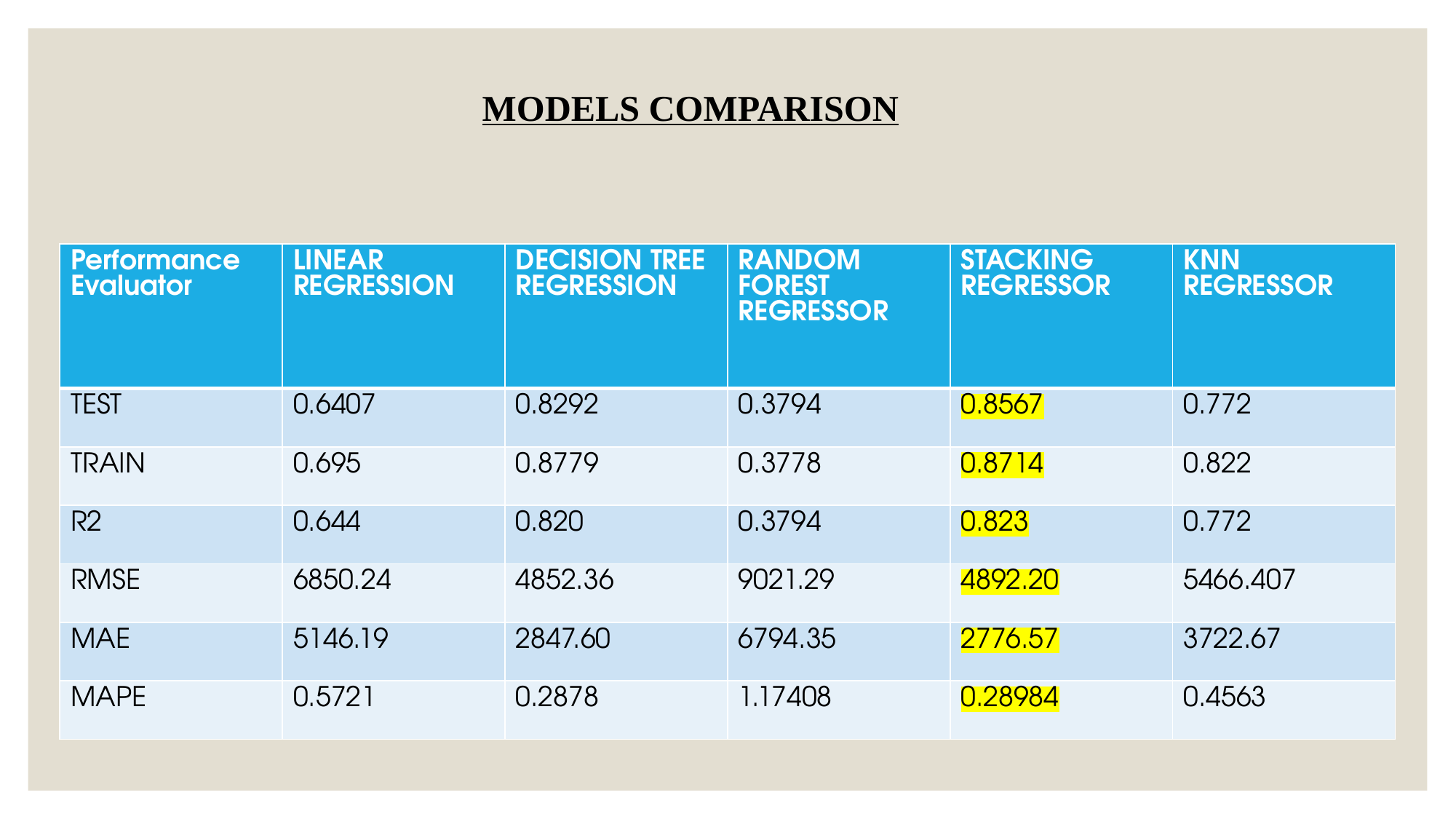

MODELS COMPARISON
| Performance Evaluator | LINEAR REGRESSION | DECISION TREE REGRESSION | RANDOM FOREST REGRESSOR | STACKING REGRESSOR | KNN REGRESSOR |
| --- | --- | --- | --- | --- | --- |
| TEST | 0.6407 | 0.8292 | 0.3794 | 0.8567 | 0.772 |
| TRAIN | 0.695 | 0.8779 | 0.3778 | 0.8714 | 0.822 |
| R2 | 0.644 | 0.820 | 0.3794 | 0.823 | 0.772 |
| RMSE | 6850.24 | 4852.36 | 9021.29 | 4892.20 | 5466.407 |
| MAE | 5146.19 | 2847.60 | 6794.35 | 2776.57 | 3722.67 |
| MAPE | 0.5721 | 0.2878 | 1.17408 | 0.28984 | 0.4563 |